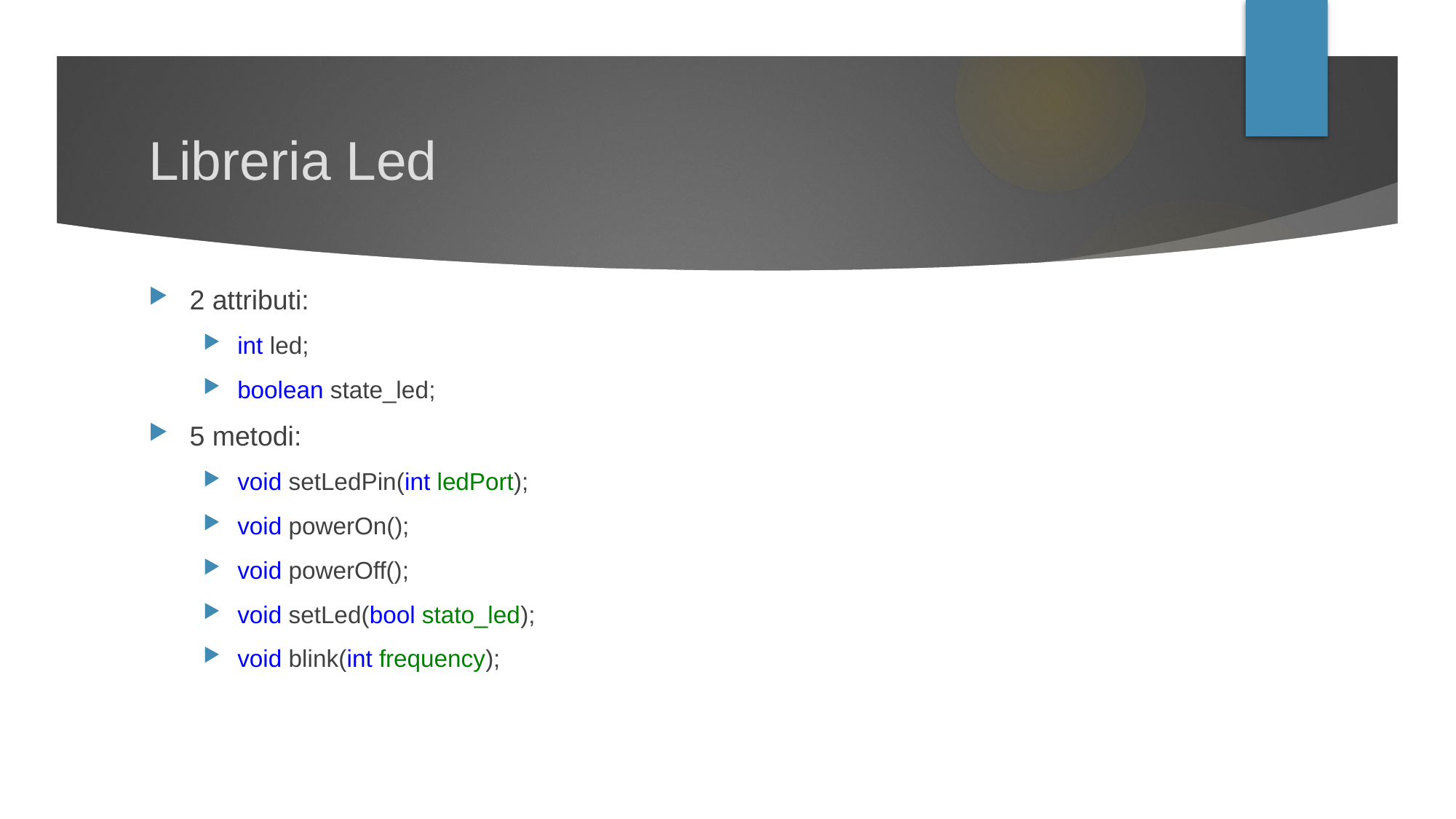

# Libreria Led
2 attributi:
int led;
boolean state_led;
5 metodi:
void setLedPin(int ledPort);
void powerOn();
void powerOff();
void setLed(bool stato_led);
void blink(int frequency);